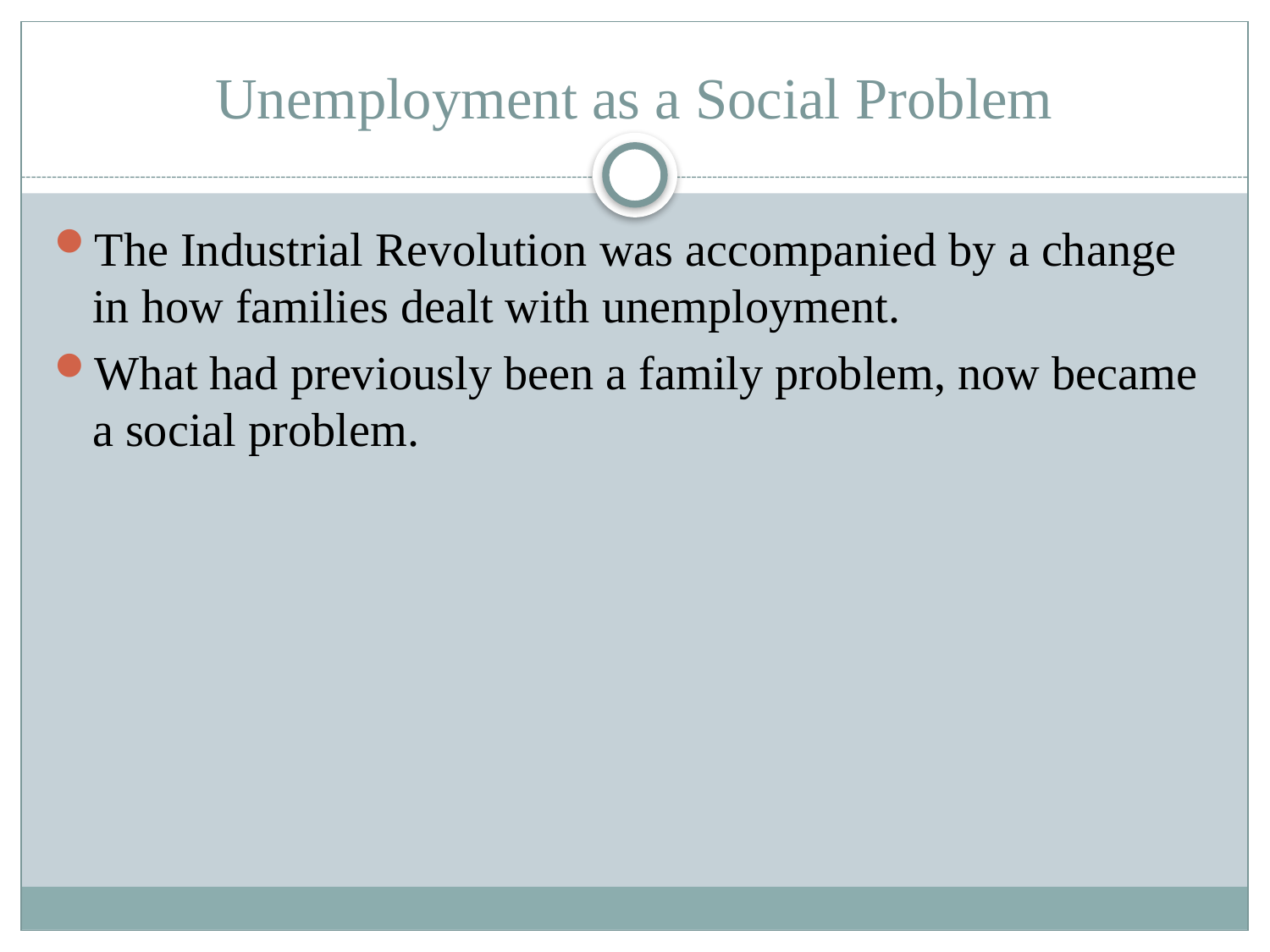

# Unemployment as a Social Problem
The Industrial Revolution was accompanied by a change in how families dealt with unemployment.
What had previously been a family problem, now became a social problem.